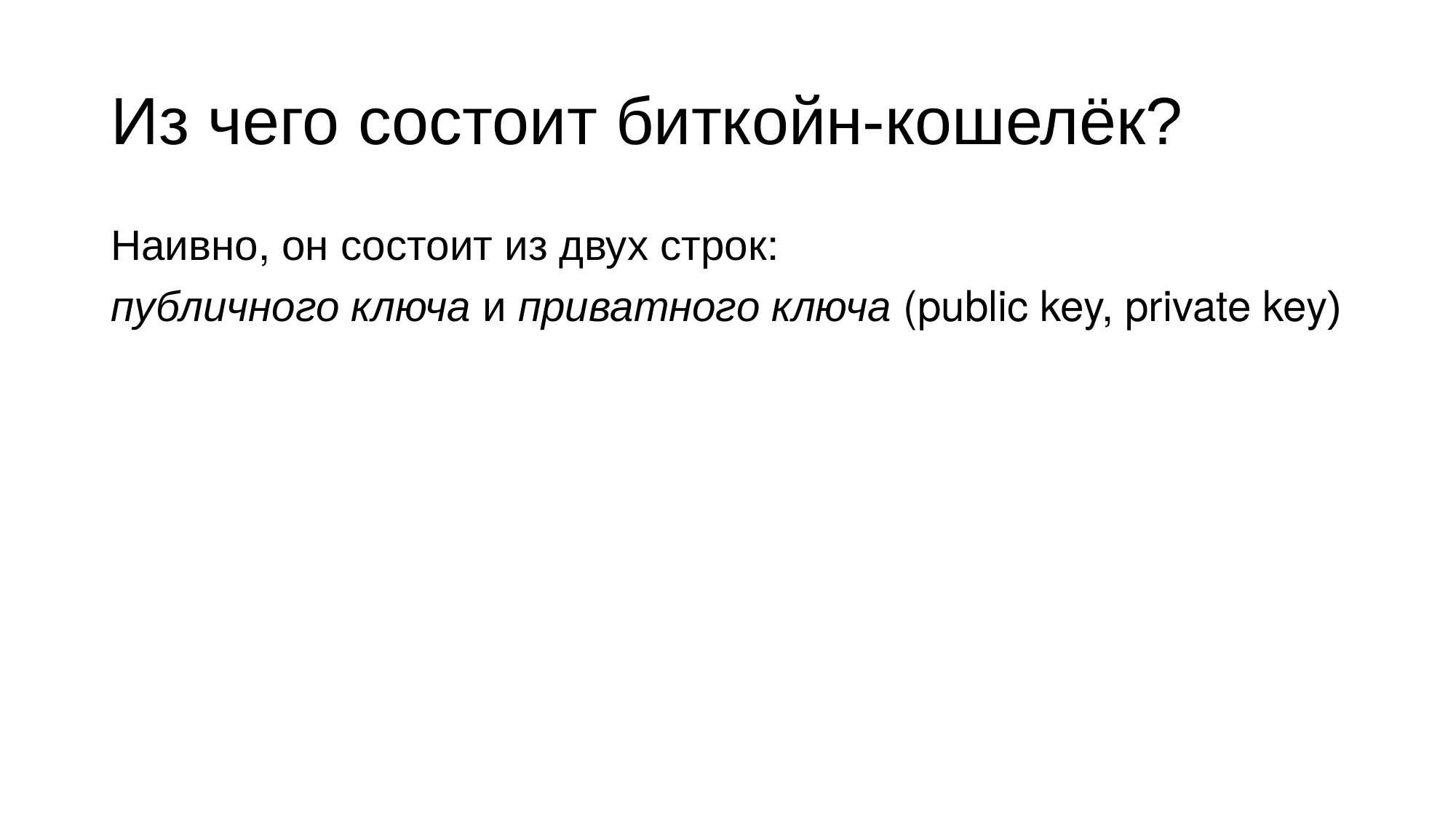

# Из чего состоит биткойн-кошелёк?
Наивно, он состоит из двух строк:
публичного ключа и приватного ключа (public key, private key)